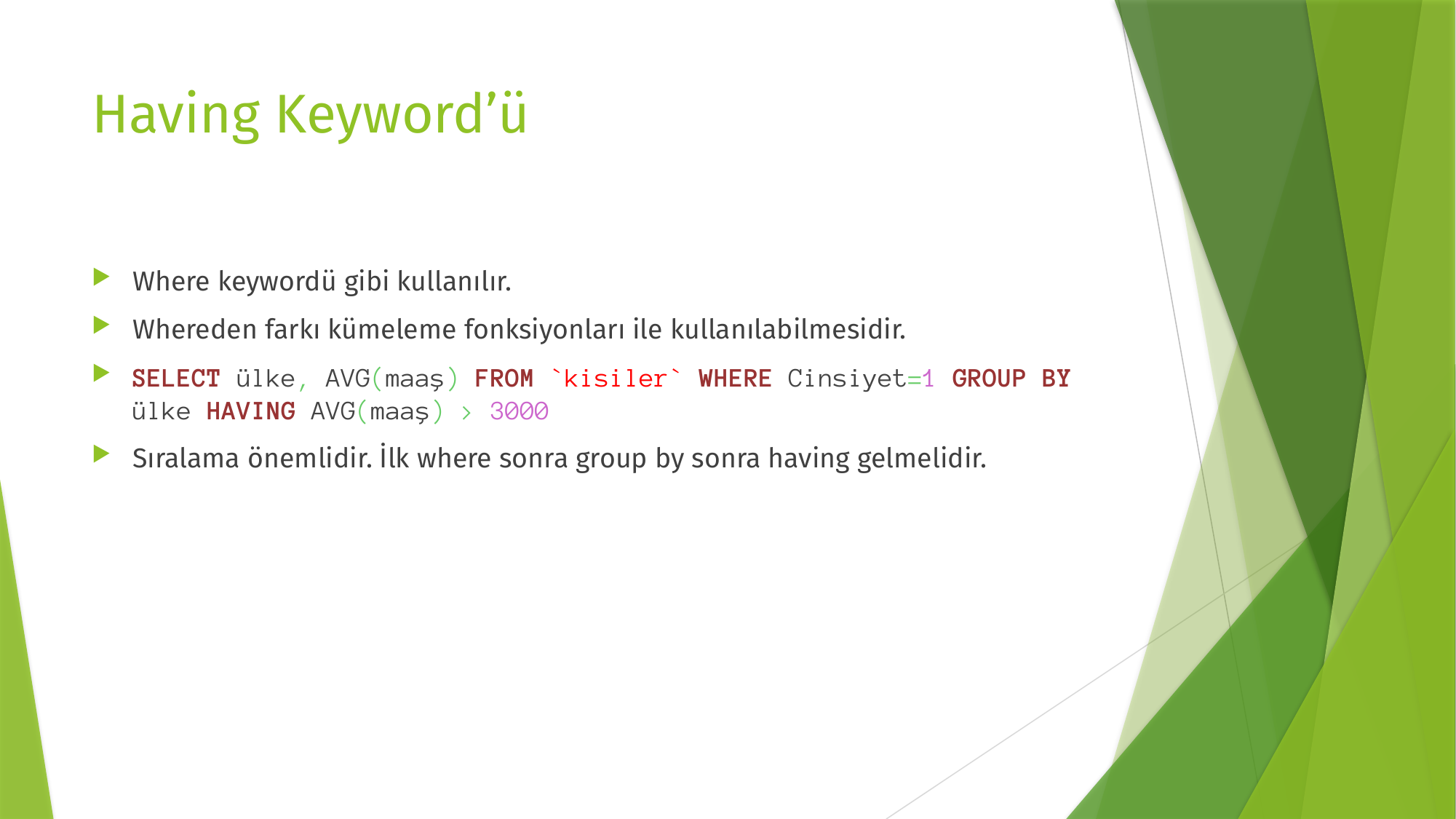

# Having Keyword’ü
Where keywordü gibi kullanılır.
Whereden farkı kümeleme fonksiyonları ile kullanılabilmesidir.
SELECT ülke, AVG(maaş) FROM `kisiler` WHERE Cinsiyet=1 GROUP BY ülke HAVING AVG(maaş) > 3000
Sıralama önemlidir. İlk where sonra group by sonra having gelmelidir.